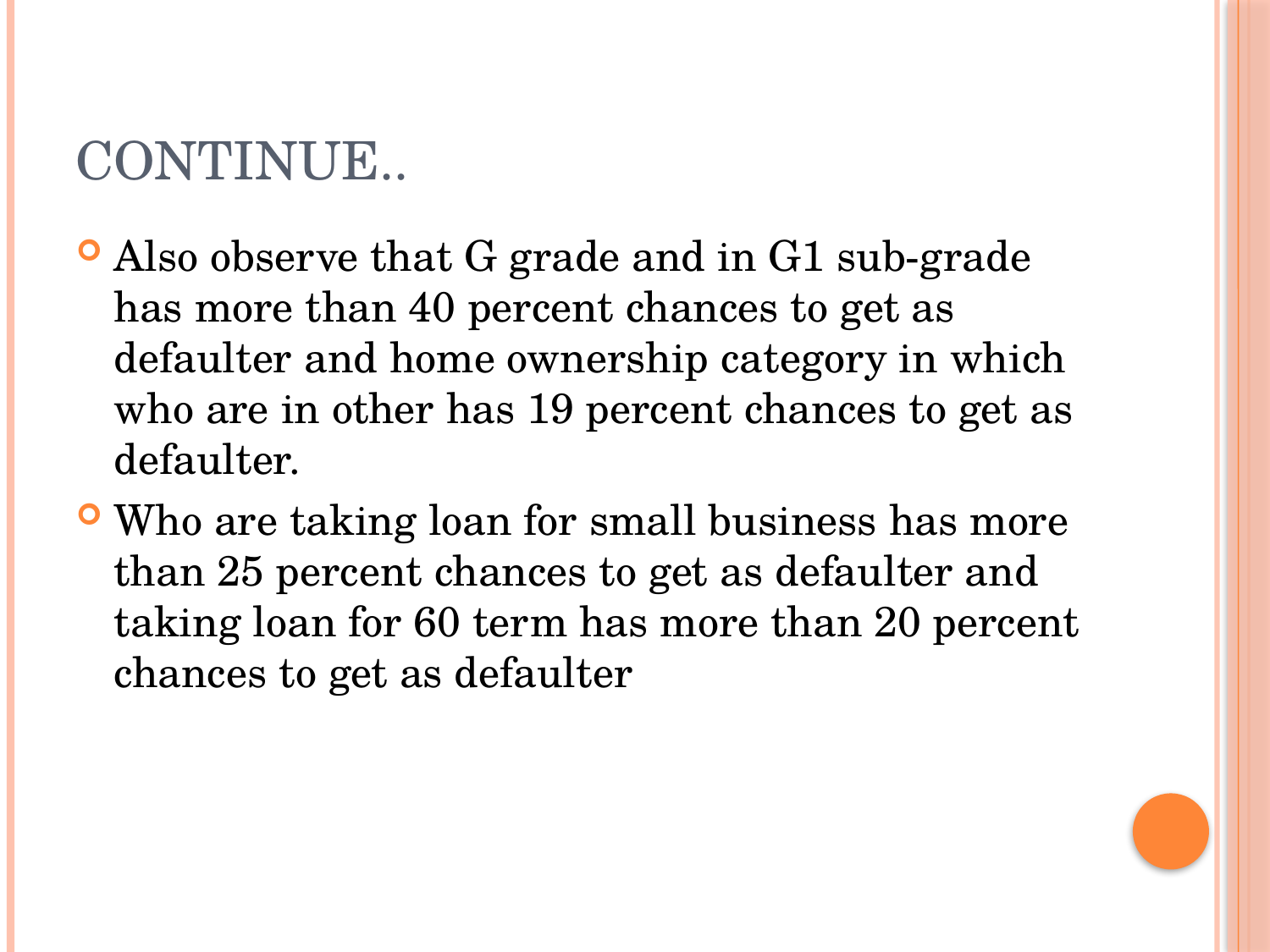

# Continue..
Also observe that G grade and in G1 sub-grade has more than 40 percent chances to get as defaulter and home ownership category in which who are in other has 19 percent chances to get as defaulter.
Who are taking loan for small business has more than 25 percent chances to get as defaulter and taking loan for 60 term has more than 20 percent chances to get as defaulter